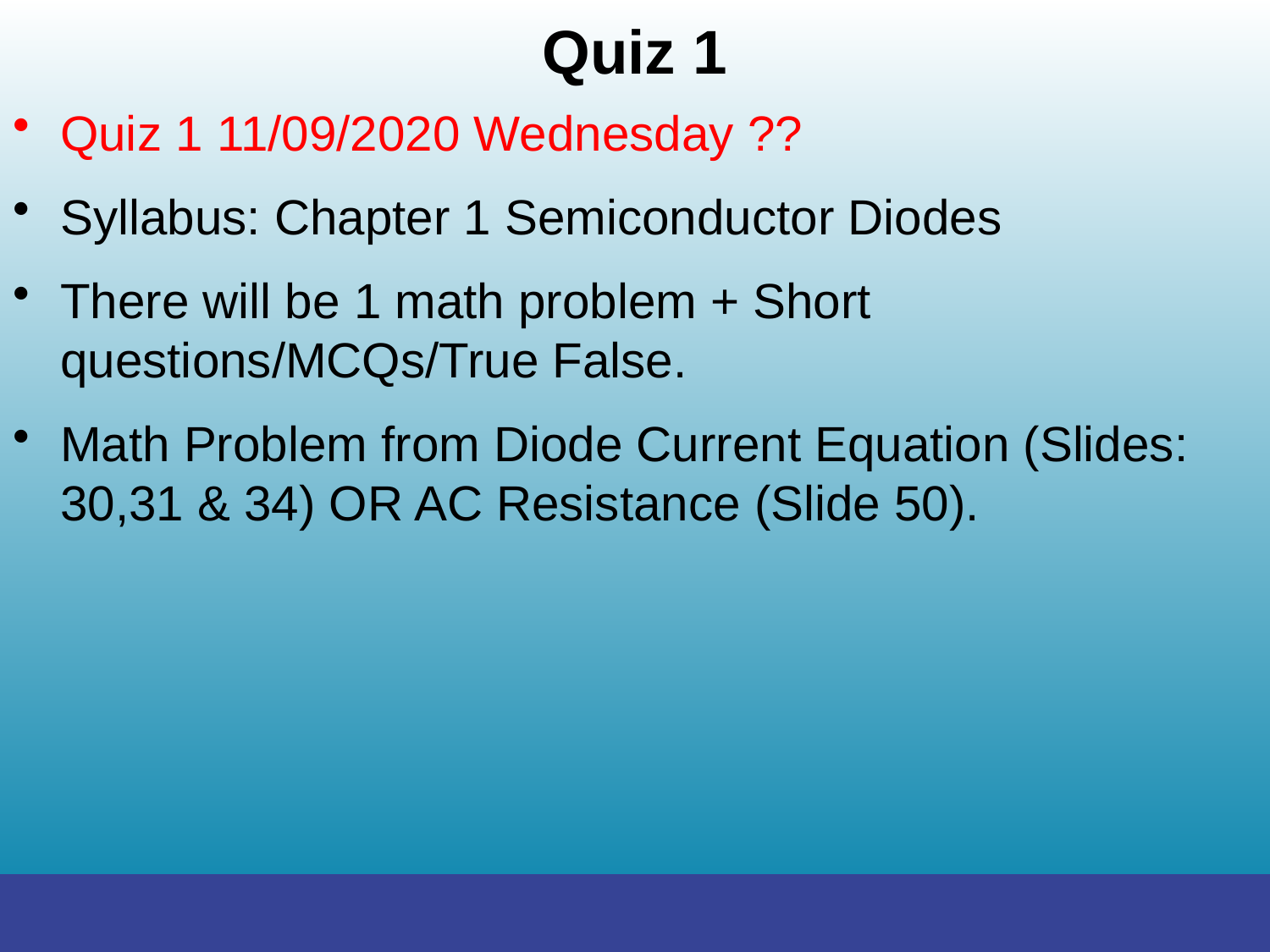

# Quiz 1
Quiz 1 11/09/2020 Wednesday ??
Syllabus: Chapter 1 Semiconductor Diodes
There will be 1 math problem + Short questions/MCQs/True False.
Math Problem from Diode Current Equation (Slides: 30,31 & 34) OR AC Resistance (Slide 50).